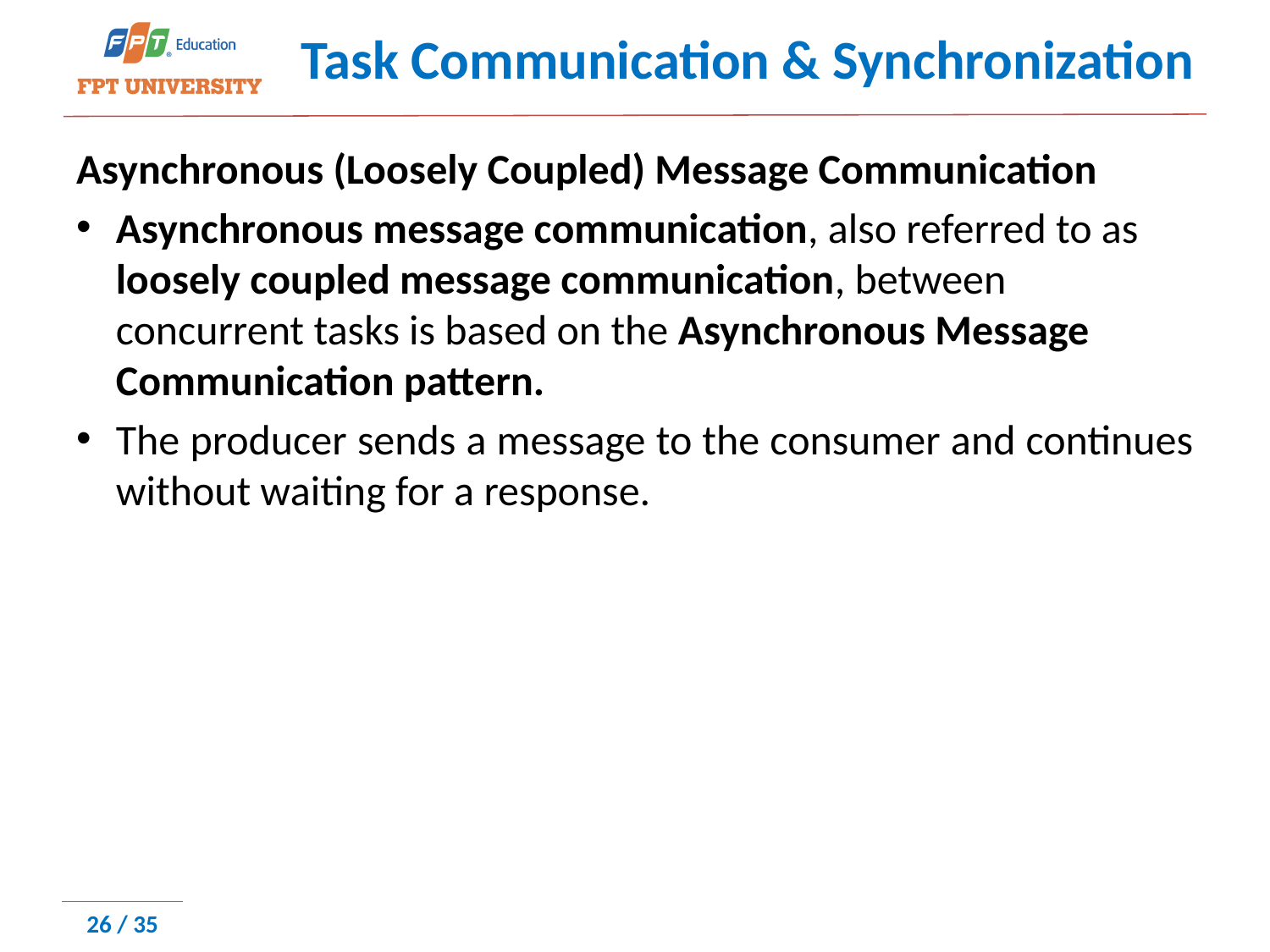

# Task Communication & Synchronization
Asynchronous (Loosely Coupled) Message Communication
Asynchronous message communication, also referred to as loosely coupled message communication, between concurrent tasks is based on the Asynchronous Message Communication pattern.
The producer sends a message to the consumer and continues without waiting for a response.